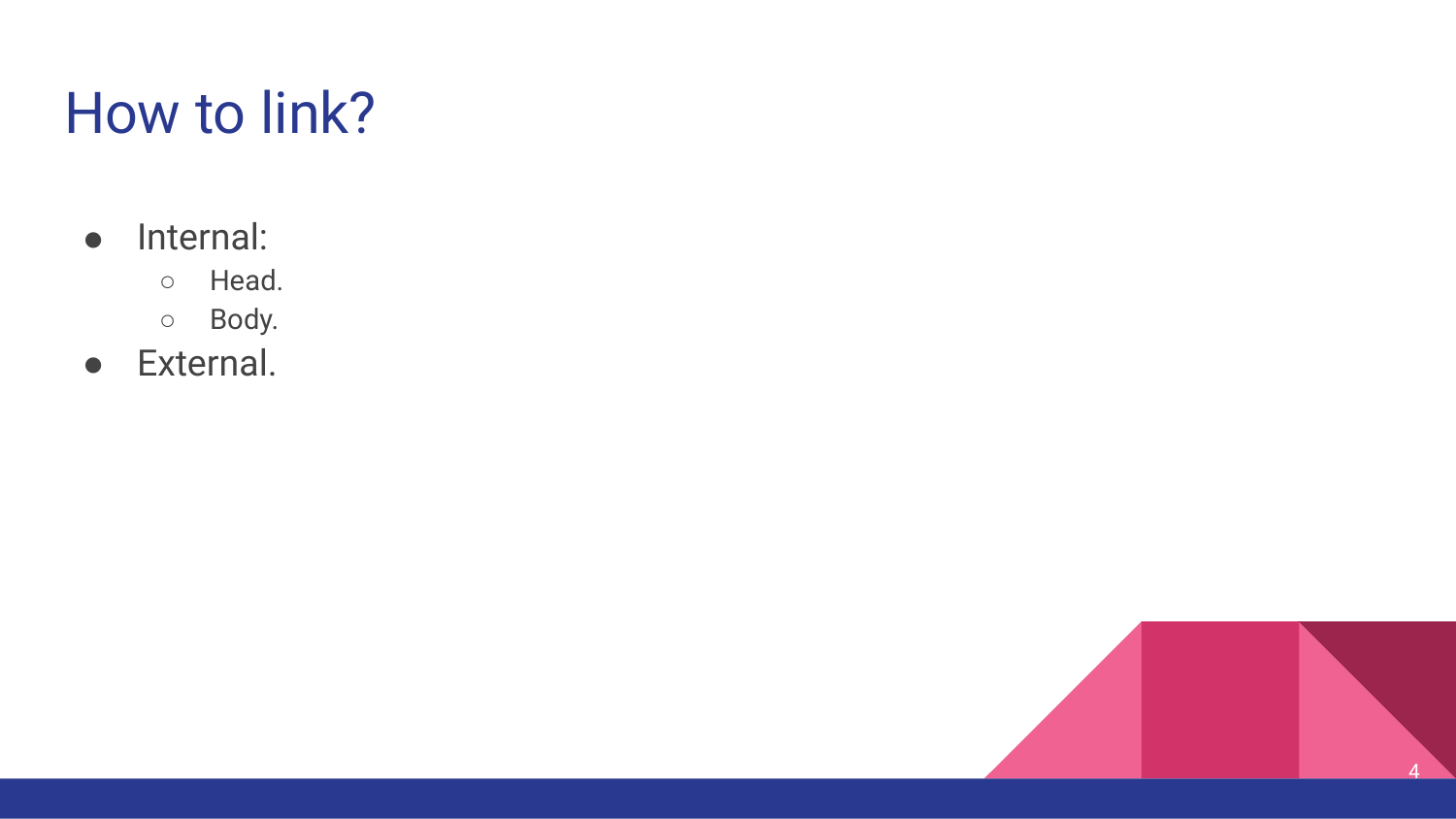

# How to link?
Internal:
Head.
Body.
External.
4